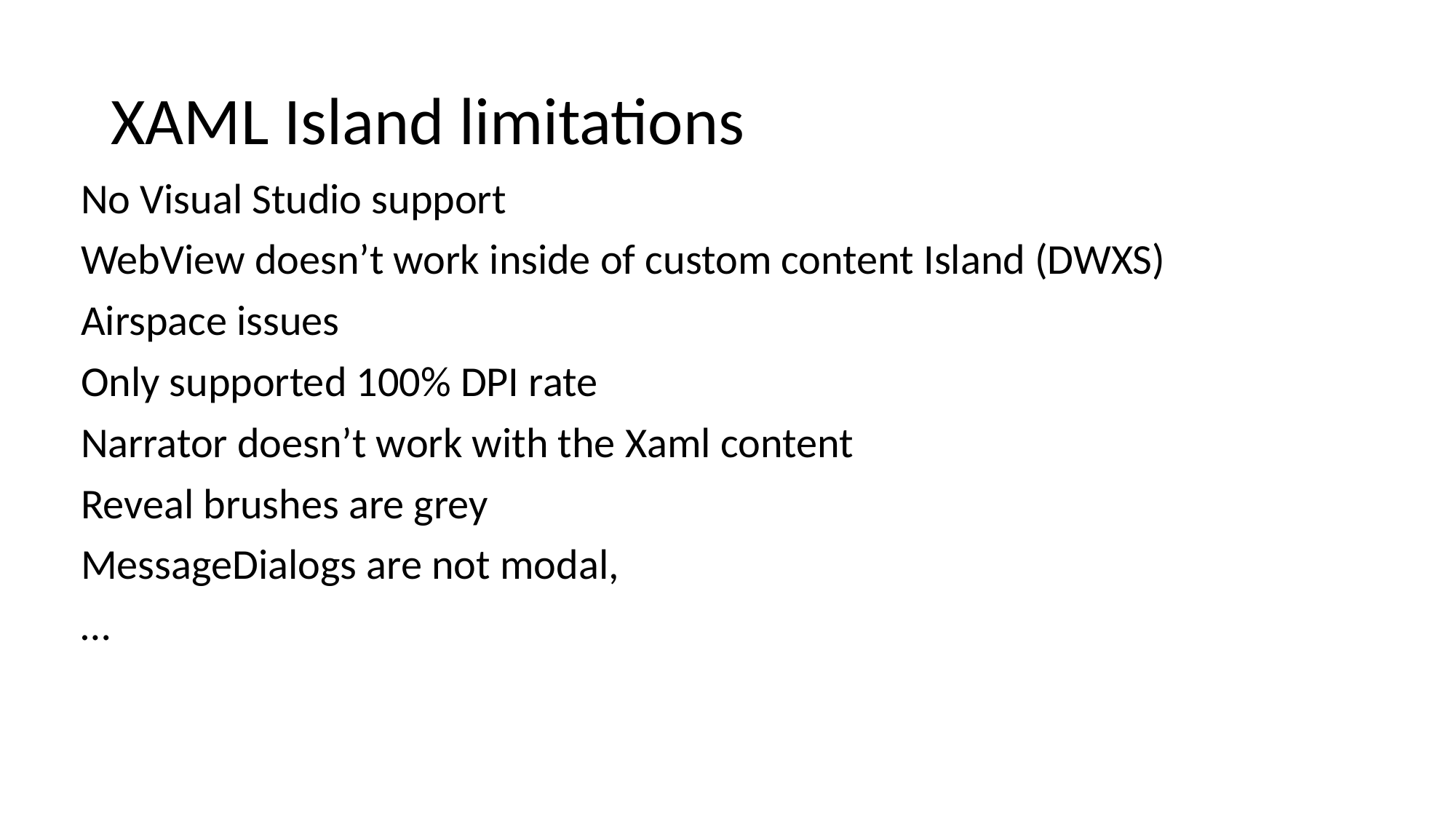

# XAML Island limitations
No Visual Studio support
WebView doesn’t work inside of custom content Island (DWXS)
Airspace issues
Only supported 100% DPI rate
Narrator doesn’t work with the Xaml content
Reveal brushes are grey
MessageDialogs are not modal,
…